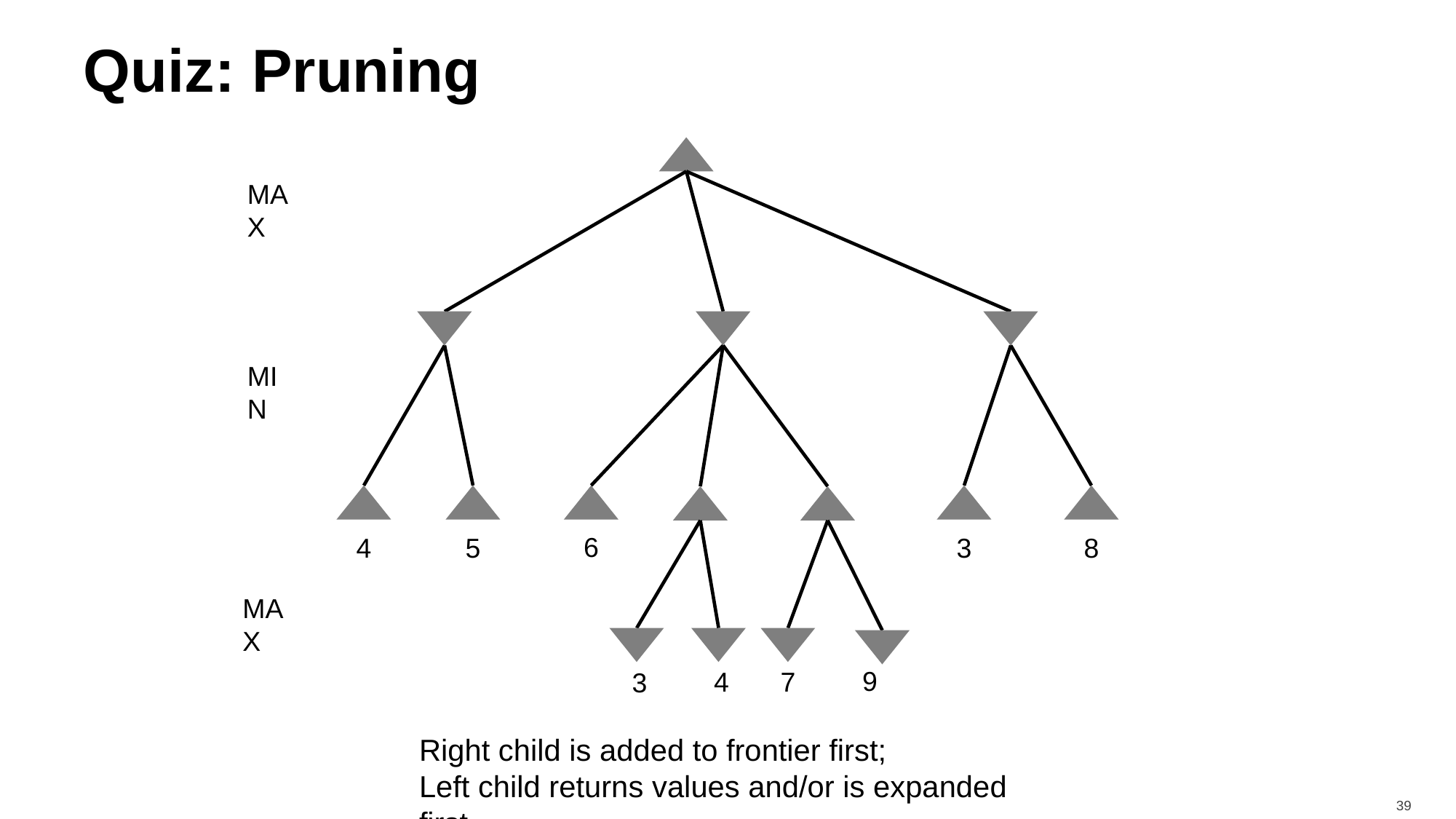

# Quiz: Pruning

Max

Min

6
4
5
3
8
Max

9
4
7
3
Right child is added to frontier first;
Left child returns values and/or is expanded first.
39